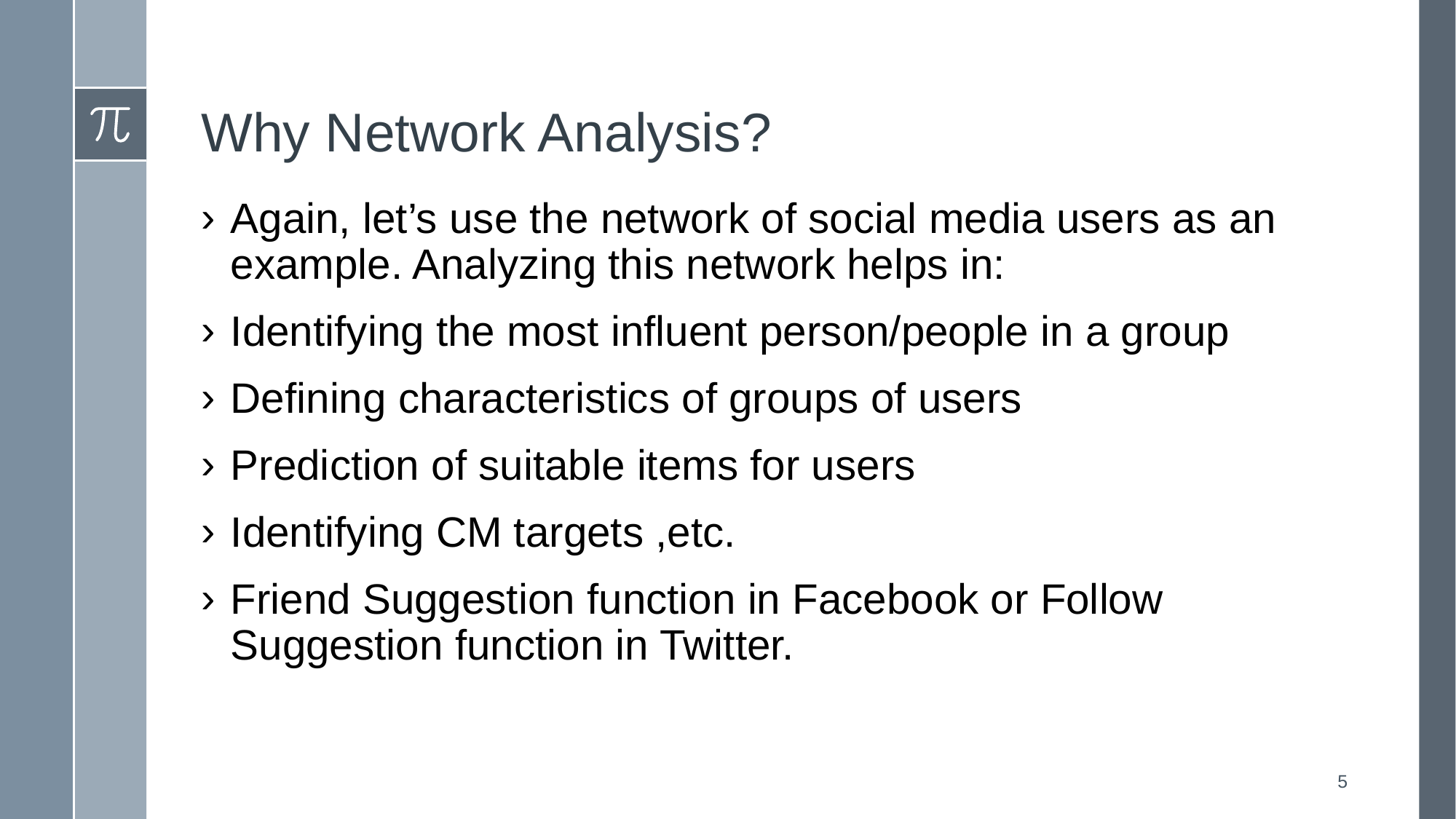

# Why Network Analysis?
Again, let’s use the network of social media users as an example. Analyzing this network helps in:
Identifying the most influent person/people in a group
Defining characteristics of groups of users
Prediction of suitable items for users
Identifying CM targets ,etc.
Friend Suggestion function in Facebook or Follow Suggestion function in Twitter.
5